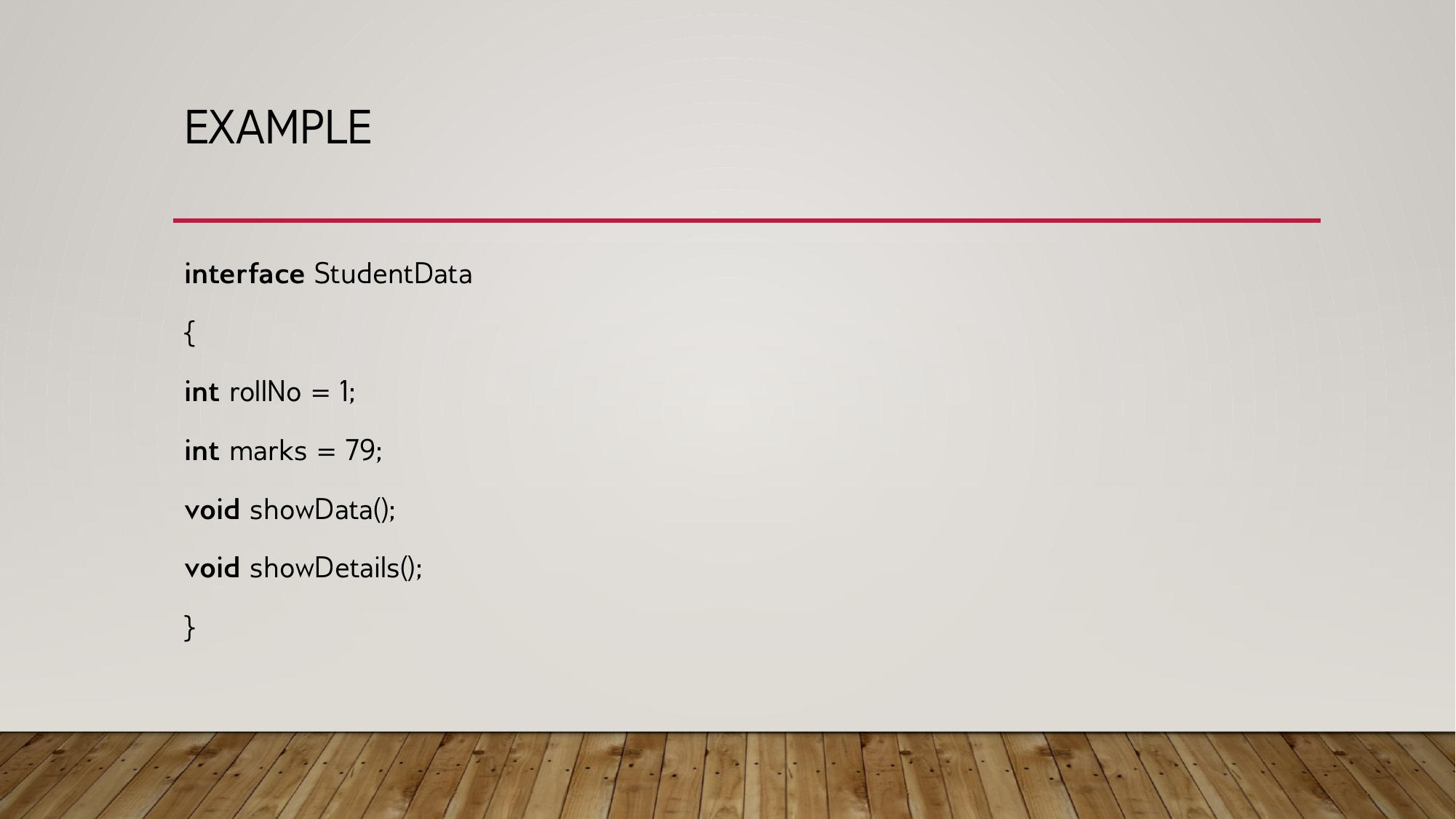

# example
interface StudentData
{
int rollNo = 1;
int marks = 79;
void showData();
void showDetails();
}